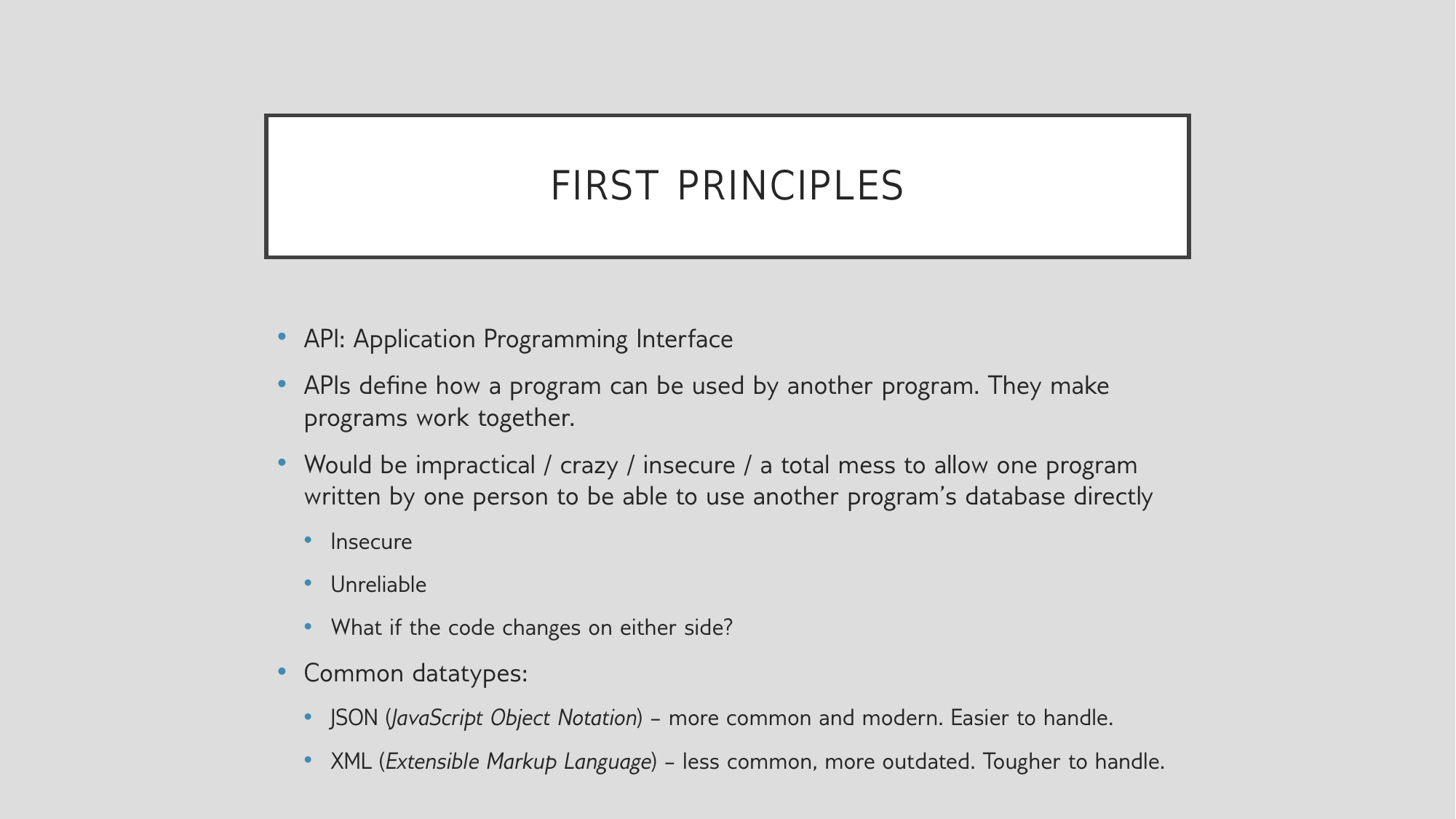

# First Principles
API: Application Programming Interface
APIs define how a program can be used by another program. They make programs work together.
Would be impractical / crazy / insecure / a total mess to allow one program written by one person to be able to use another program’s database directly
Insecure
Unreliable
What if the code changes on either side?
Common datatypes:
JSON (JavaScript Object Notation) – more common and modern. Easier to handle.
XML (Extensible Markup Language) – less common, more outdated. Tougher to handle.